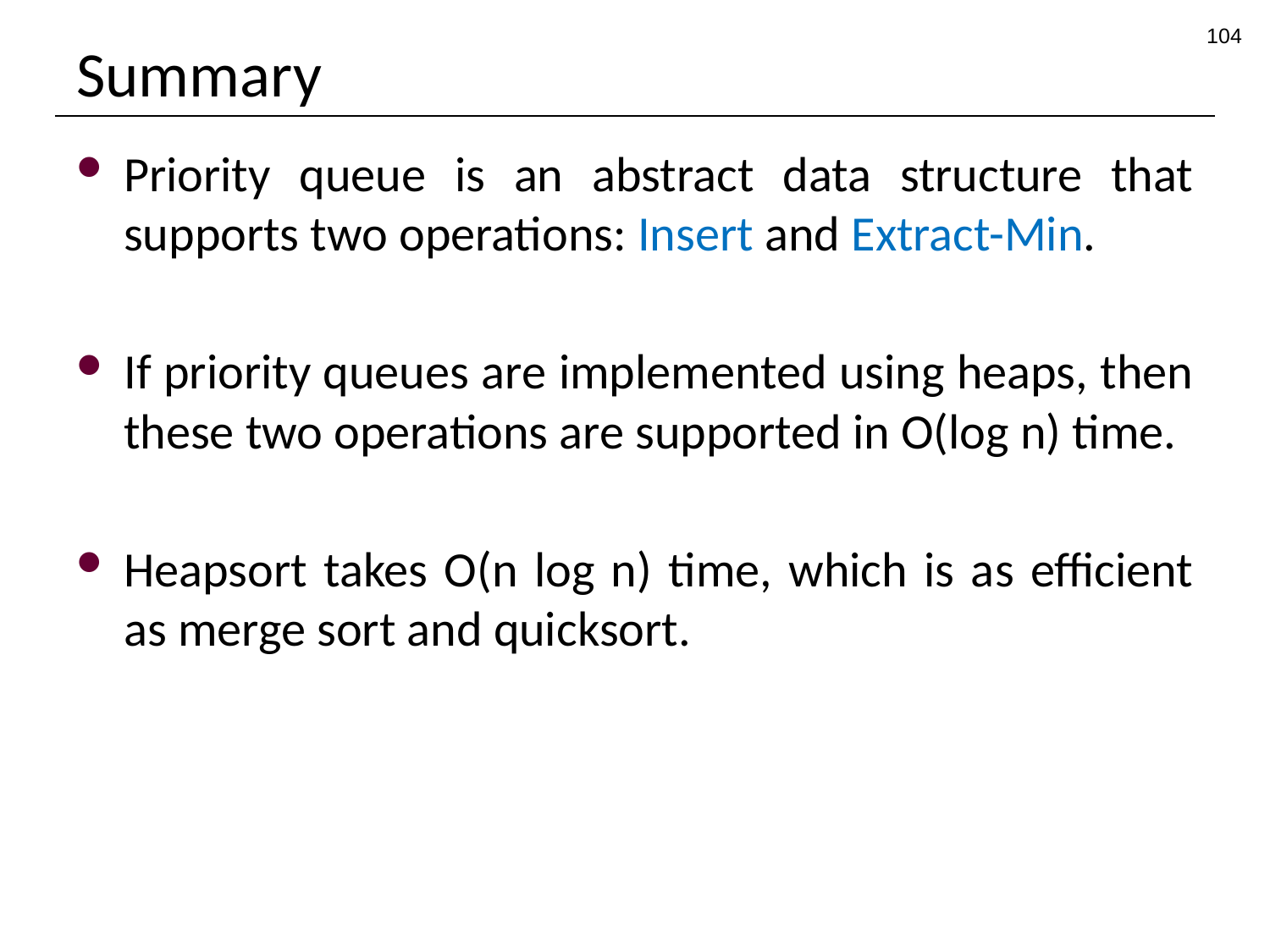

104
# Summary
Priority queue is an abstract data structure that supports two operations: Insert and Extract-Min.

If priority queues are implemented using heaps, then these two operations are supported in O(log n) time.

Heapsort takes O(n log n) time, which is as efficient as merge sort and quicksort.